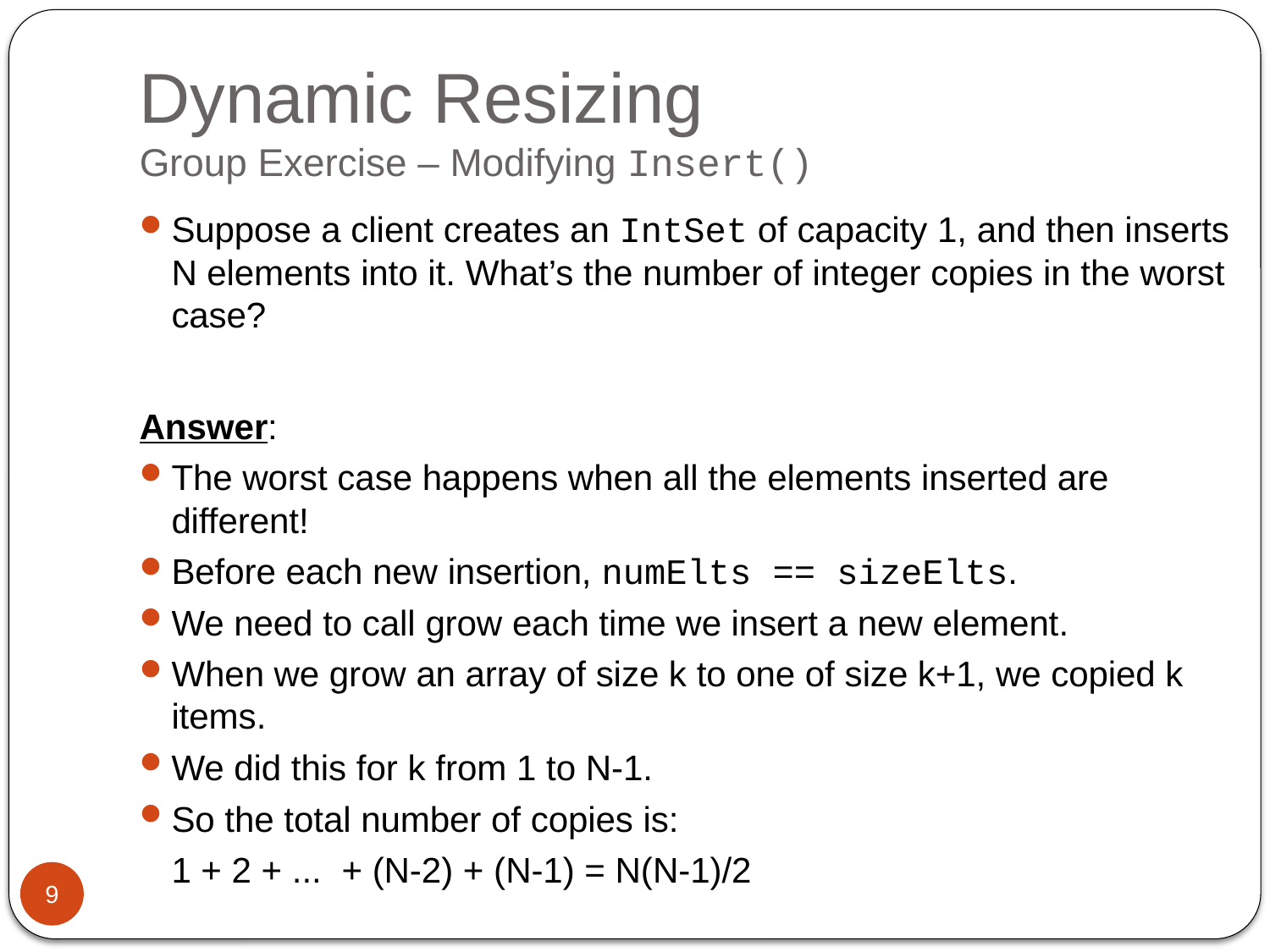

# Dynamic Resizing Group Exercise – Modifying Insert()
Suppose a client creates an IntSet of capacity 1, and then inserts N elements into it. What’s the number of integer copies in the worst case?

Answer:
The worst case happens when all the elements inserted are different!
Before each new insertion, numElts == sizeElts.
We need to call grow each time we insert a new element.
When we grow an array of size k to one of size k+1, we copied k items.
We did this for k from 1 to N-1.
So the total number of copies is:
		1 + 2 + ...  + (N-2) + (N-1) = N(N-1)/2

9